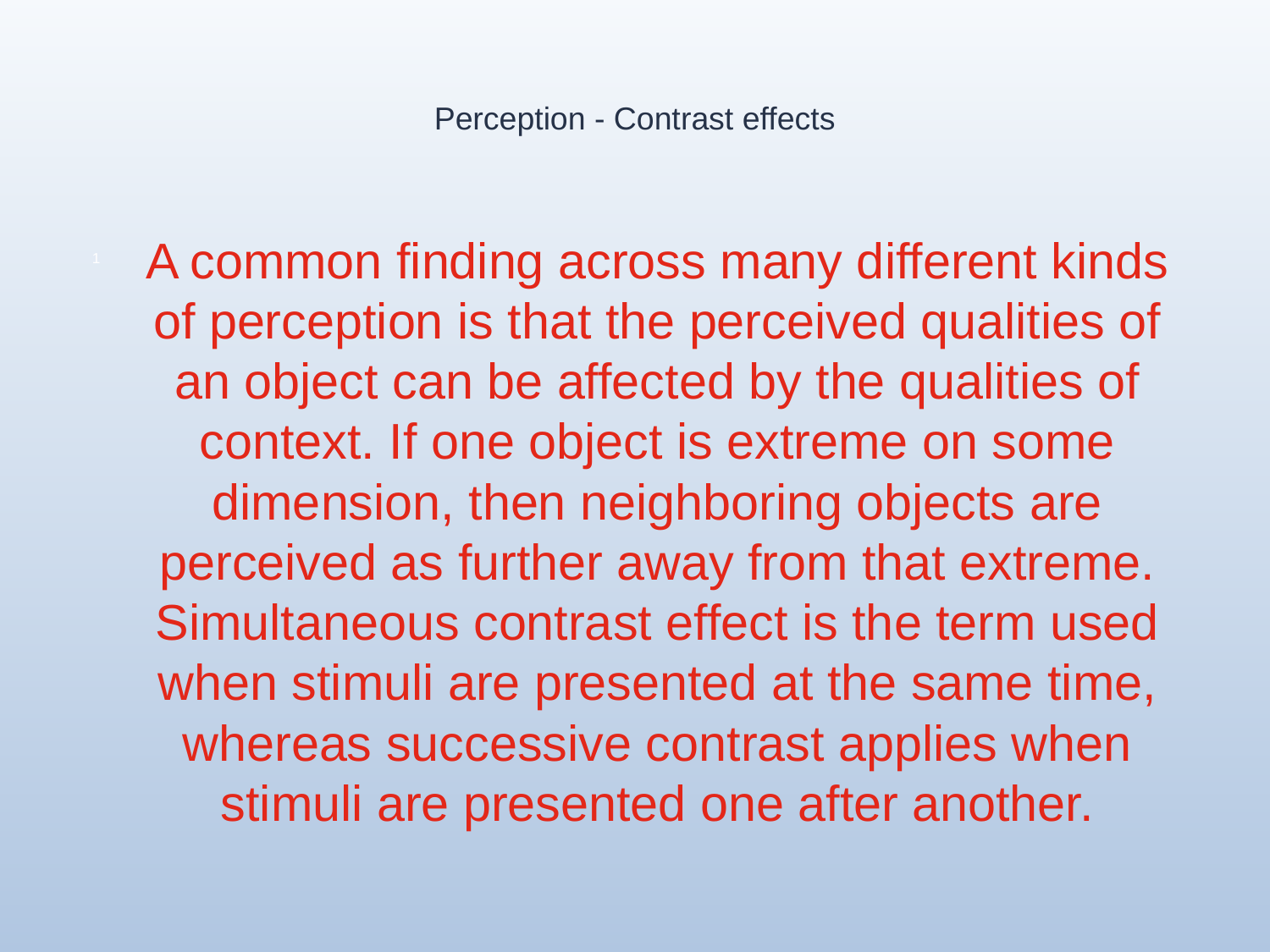

# Perception - Contrast effects
A common finding across many different kinds of perception is that the perceived qualities of an object can be affected by the qualities of context. If one object is extreme on some dimension, then neighboring objects are perceived as further away from that extreme. Simultaneous contrast effect is the term used when stimuli are presented at the same time, whereas successive contrast applies when stimuli are presented one after another.